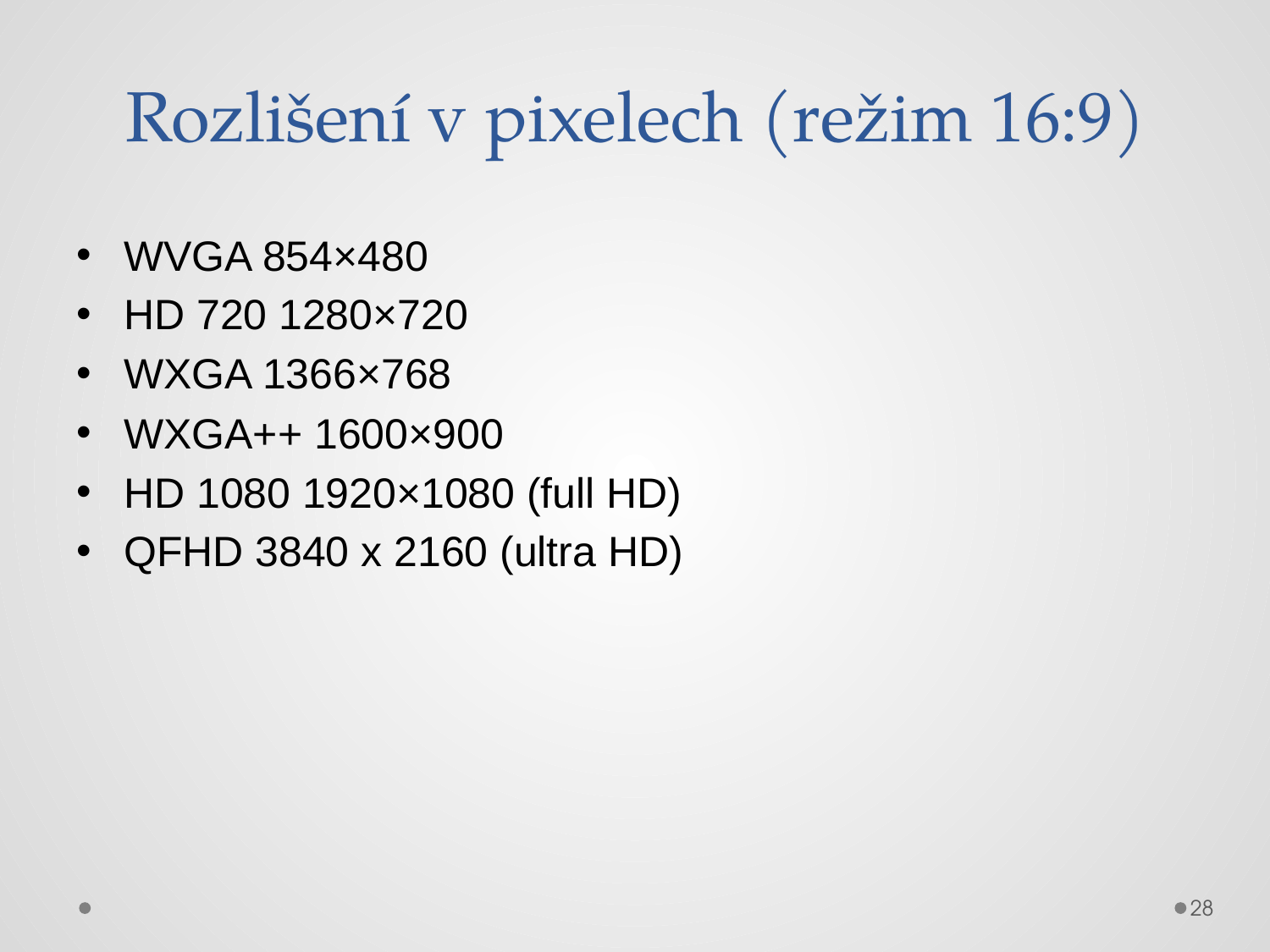

# Rozlišení v pixelech (režim 16:9)
WVGA 854×480
HD 720 1280×720
WXGA 1366×768
WXGA++ 1600×900
HD 1080 1920×1080 (full HD)
QFHD 3840 x 2160 (ultra HD)
28